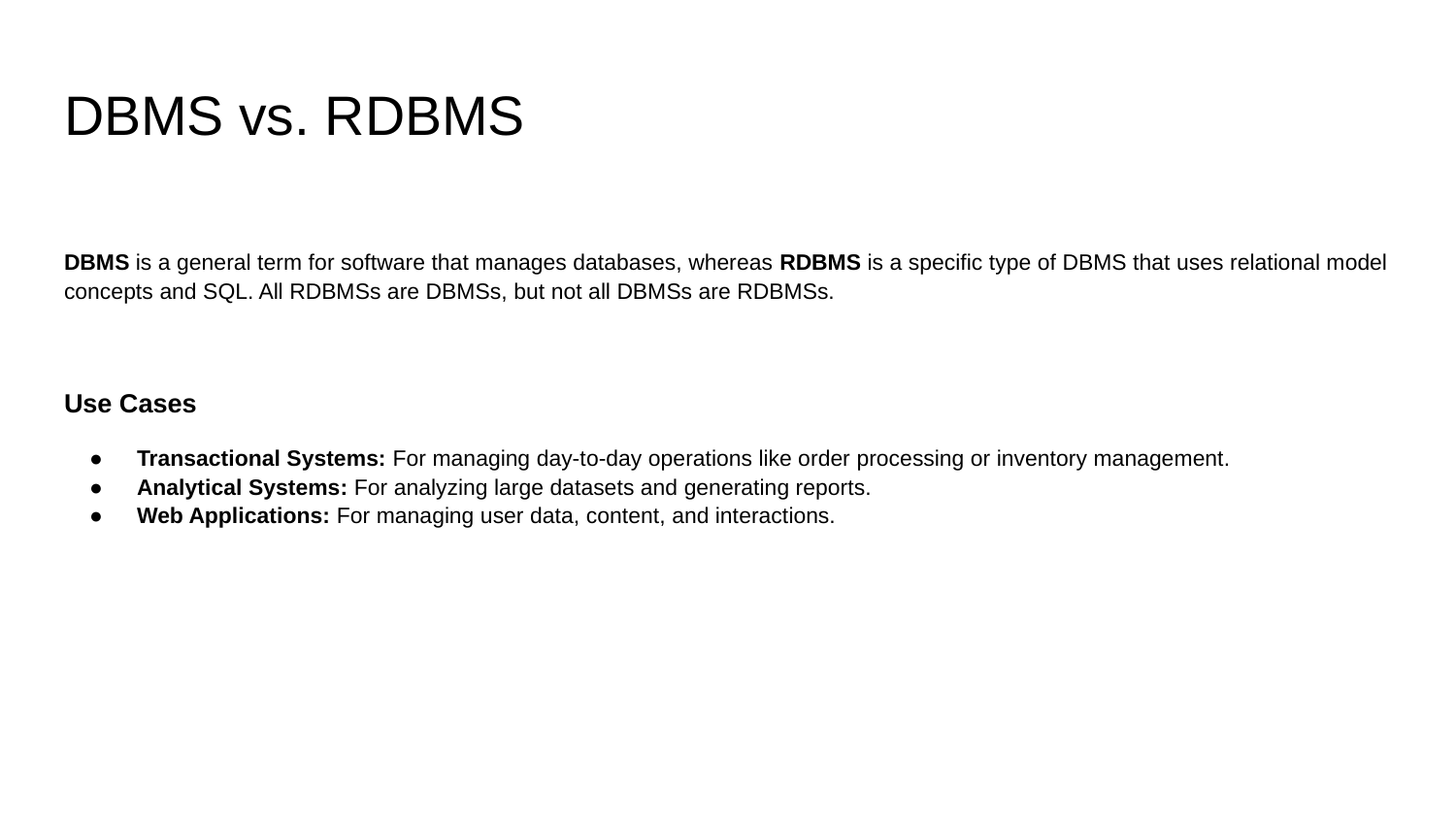

# DBMS vs. RDBMS

DBMS is a general term for software that manages databases, whereas RDBMS is a specific type of DBMS that uses relational model concepts and SQL. All RDBMSs are DBMSs, but not all DBMSs are RDBMSs.

Use Cases
Transactional Systems: For managing day-to-day operations like order processing or inventory management.
Analytical Systems: For analyzing large datasets and generating reports.
Web Applications: For managing user data, content, and interactions.